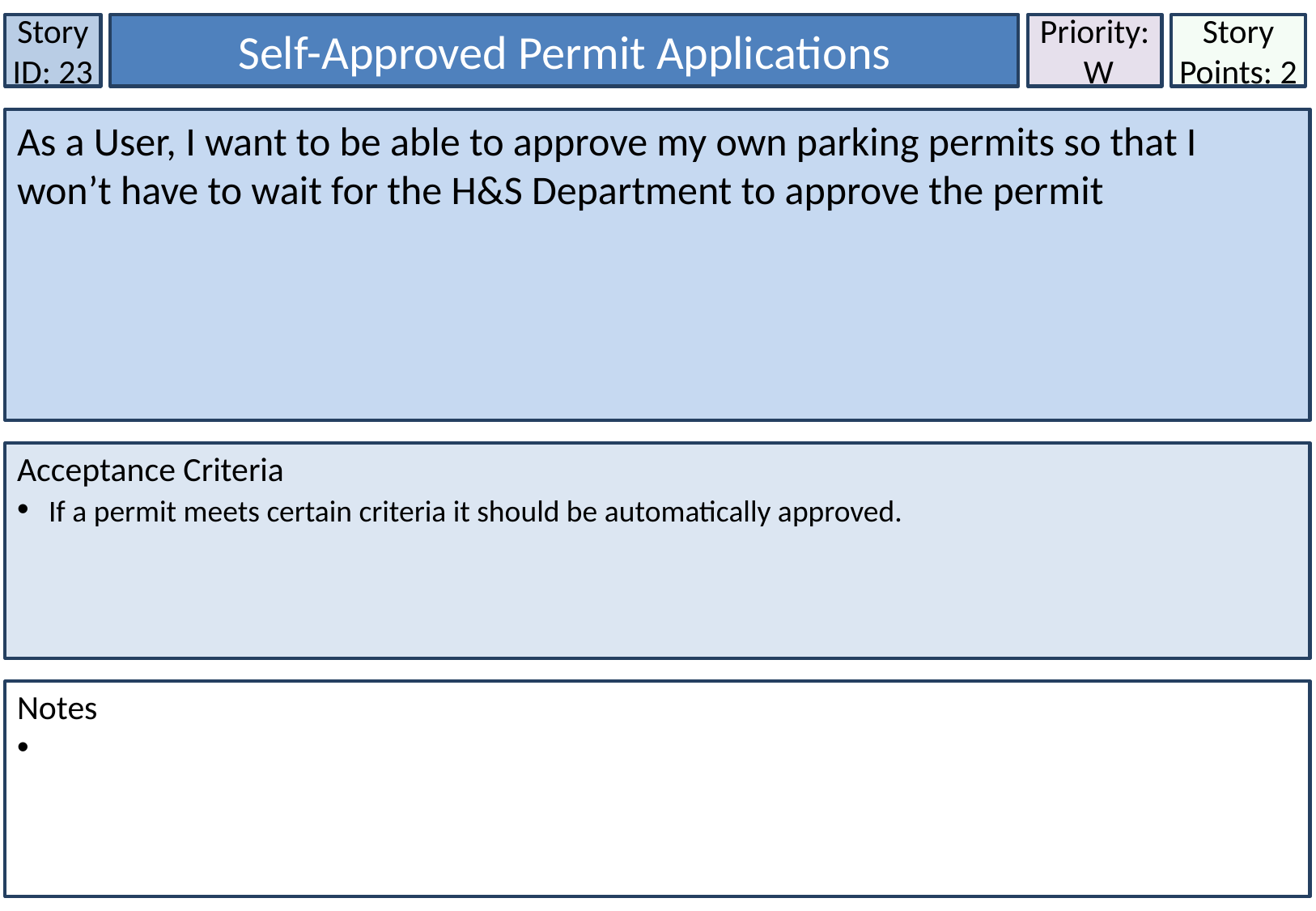

Story ID: 23
Self-Approved Permit Applications
Priority:
 W
Story Points: 2
As a User, I want to be able to approve my own parking permits so that I won’t have to wait for the H&S Department to approve the permit
Acceptance Criteria
 If a permit meets certain criteria it should be automatically approved.
Notes